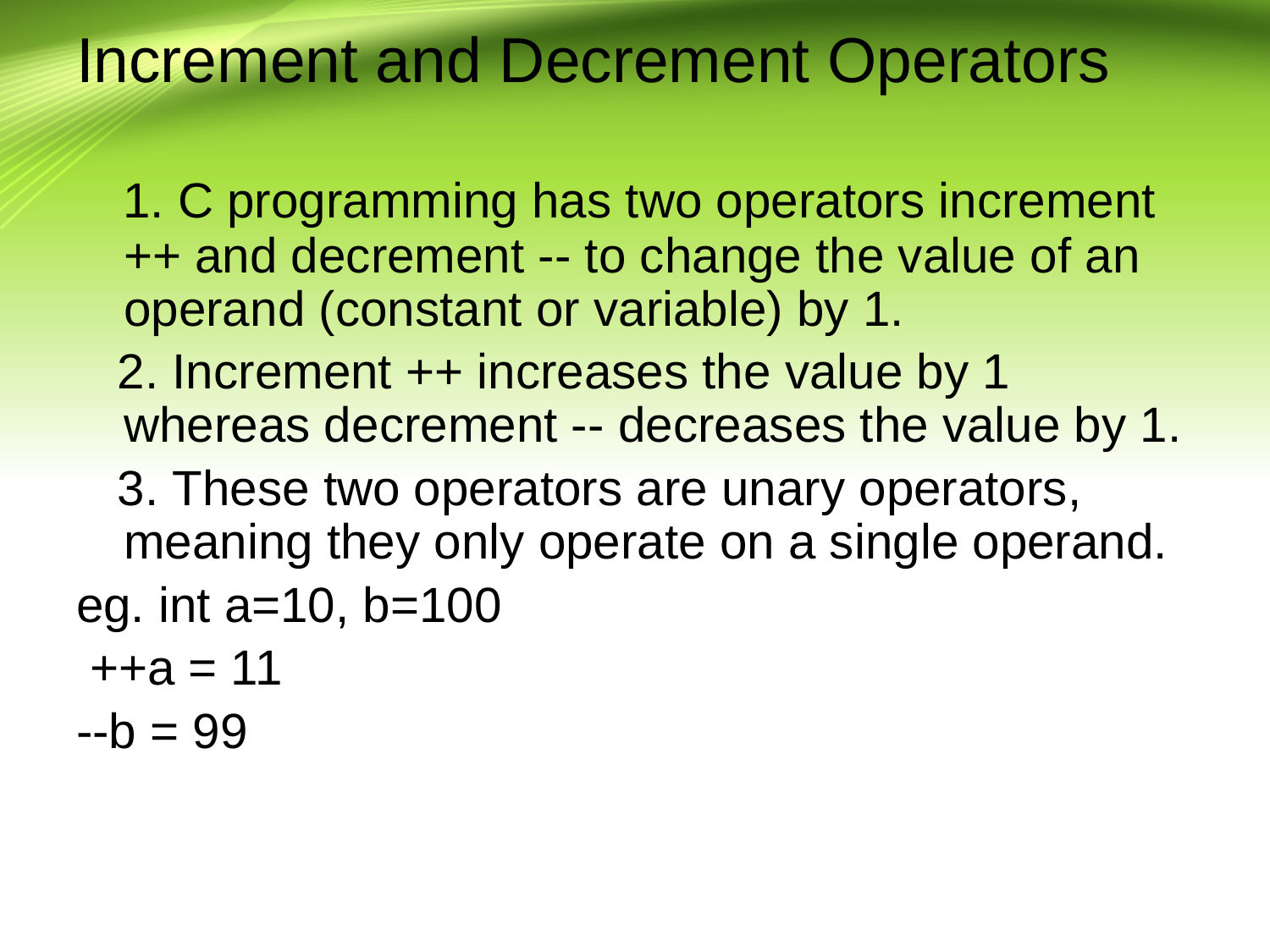

# Increment and Decrement Operators
   1. C programming has two operators increment ++ and decrement -- to change the value of an operand (constant or variable) by 1.
   2. Increment ++ increases the value by 1 whereas decrement -- decreases the value by 1.
   3. These two operators are unary operators, meaning they only operate on a single operand.
eg. int a=10, b=100
 ++a = 11
--b = 99